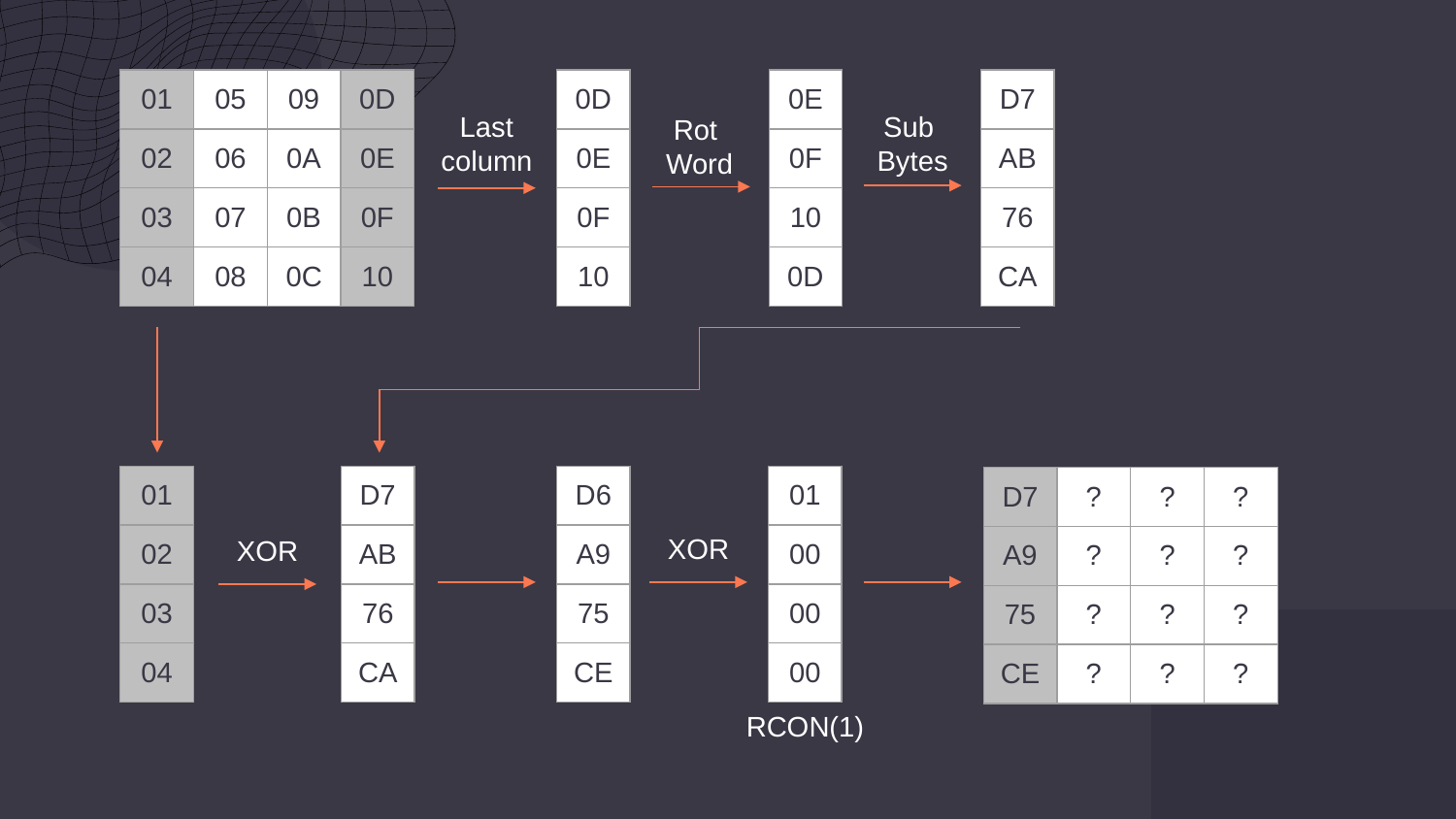

| 01 | 05 | 09 | 0D |
| --- | --- | --- | --- |
| 02 | 06 | 0A | 0E |
| 03 | 07 | 0B | 0F |
| 04 | 08 | 0C | 10 |
| 0D |
| --- |
| 0E |
| 0F |
| 10 |
| 0E |
| --- |
| 0F |
| 10 |
| 0D |
| D7 |
| --- |
| AB |
| 76 |
| CA |
Last column
Sub
Bytes
Rot
Word
| 01 |
| --- |
| 02 |
| 03 |
| 04 |
| D7 |
| --- |
| AB |
| 76 |
| CA |
| D6 |
| --- |
| A9 |
| 75 |
| CE |
| 01 |
| --- |
| 00 |
| 00 |
| 00 |
| D7 | ? | ? | ? |
| --- | --- | --- | --- |
| A9 | ? | ? | ? |
| 75 | ? | ? | ? |
| CE | ? | ? | ? |
XOR
XOR
RCON(1)